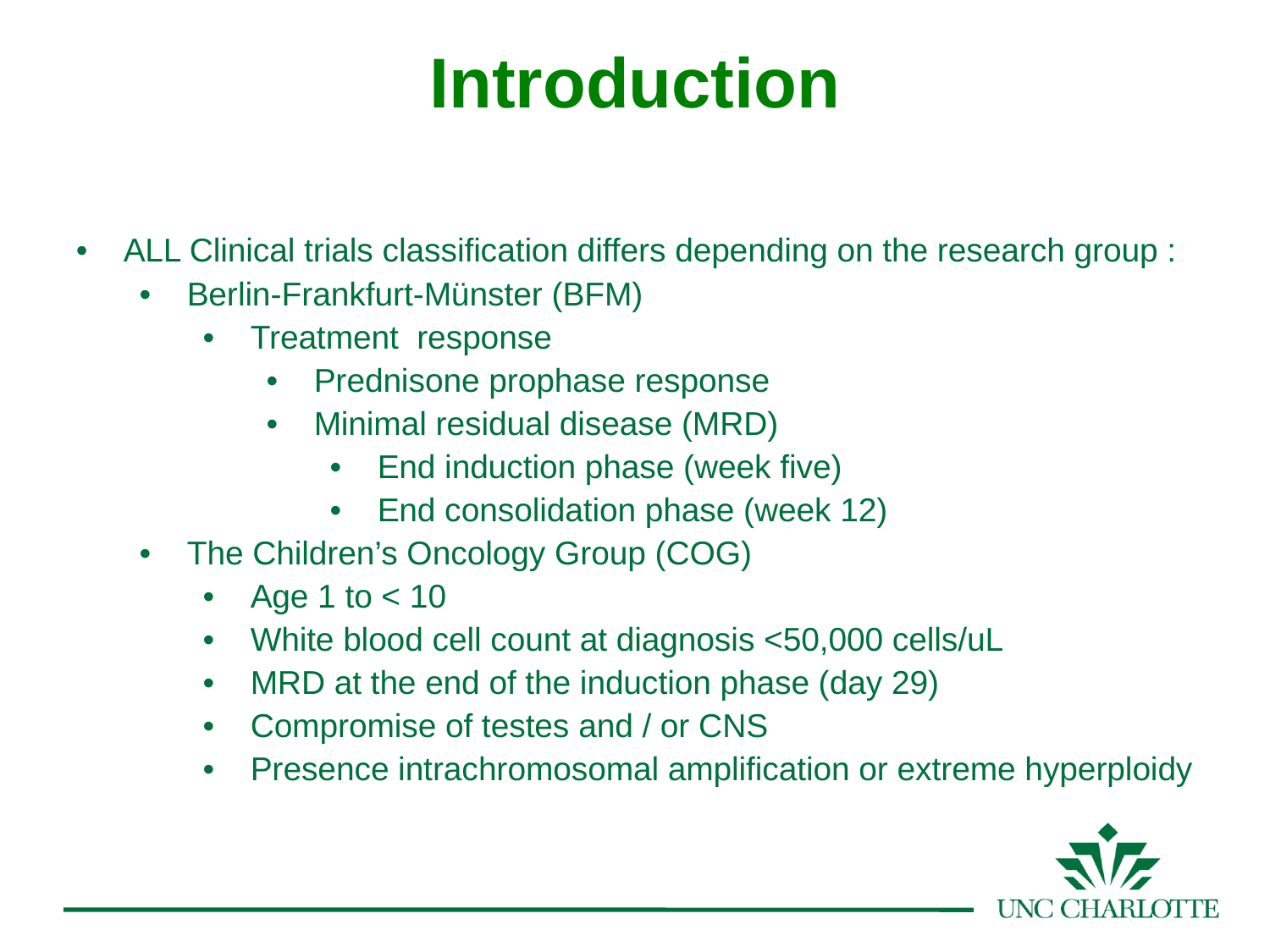

Introduction

ALL Clinical trials classification differs depending on the research group :
Berlin-Frankfurt-Münster (BFM)
Treatment  response
Prednisone prophase response
Minimal residual disease (MRD)
End induction phase (week five)
End consolidation phase (week 12)
The Children’s Oncology Group (COG)
Age 1 to < 10
White blood cell count at diagnosis <50,000 cells/uL
MRD at the end of the induction phase (day 29)
Compromise of testes and / or CNS
Presence intrachromosomal amplification or extreme hyperploidy